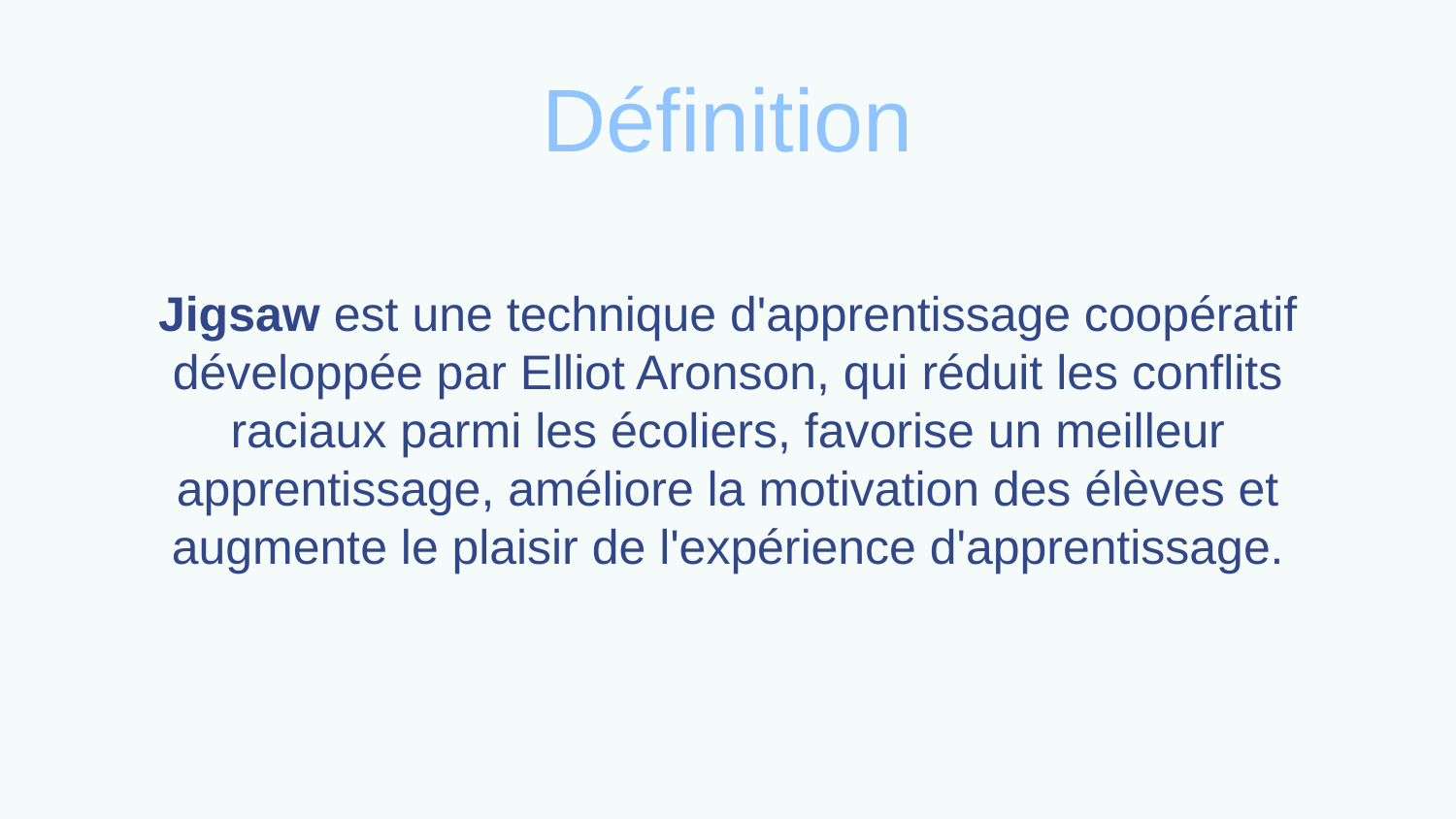

# Définition
Jigsaw est une technique d'apprentissage coopératif développée par Elliot Aronson, qui réduit les conflits raciaux parmi les écoliers, favorise un meilleur apprentissage, améliore la motivation des élèves et augmente le plaisir de l'expérience d'apprentissage.